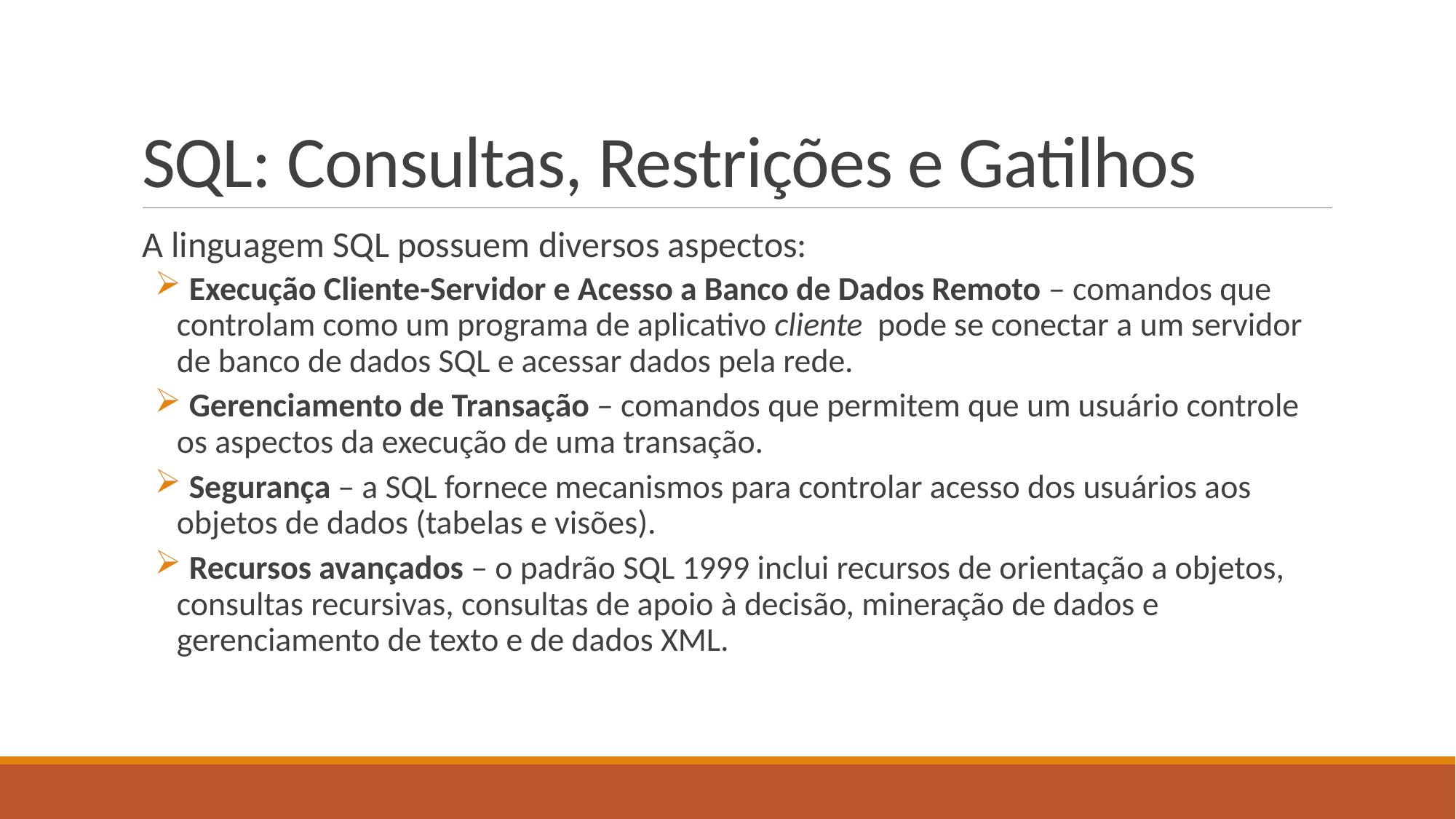

# SQL: Consultas, Restrições e Gatilhos
A linguagem SQL possuem diversos aspectos:
 Execução Cliente-Servidor e Acesso a Banco de Dados Remoto – comandos que controlam como um programa de aplicativo cliente  pode se conectar a um servidor de banco de dados SQL e acessar dados pela rede.
 Gerenciamento de Transação – comandos que permitem que um usuário controle os aspectos da execução de uma transação.
 Segurança – a SQL fornece mecanismos para controlar acesso dos usuários aos objetos de dados (tabelas e visões).
 Recursos avançados – o padrão SQL 1999 inclui recursos de orientação a objetos, consultas recursivas, consultas de apoio à decisão, mineração de dados e gerenciamento de texto e de dados XML.